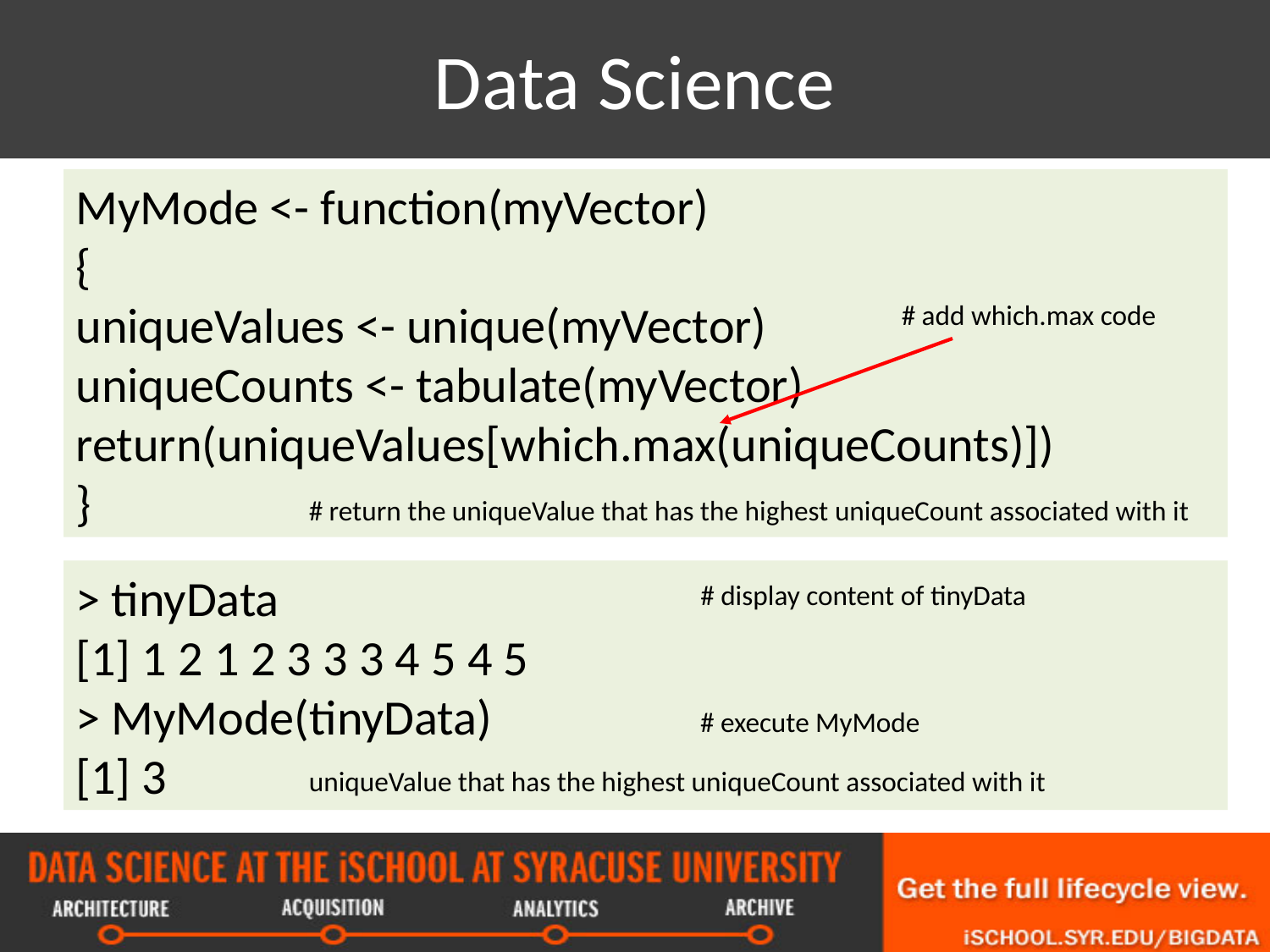

# Data Science
MyMode <- function(myVector)
{
uniqueValues <- unique(myVector)
uniqueCounts <- tabulate(myVector)
return(uniqueValues[which.max(uniqueCounts)])
}

# add which.max code
# return the uniqueValue that has the highest uniqueCount associated with it
> tinyData
[1] 1 2 1 2 3 3 3 4 5 4 5
> MyMode(tinyData)
[1] 3
# display content of tinyData
# execute MyMode
uniqueValue that has the highest uniqueCount associated with it